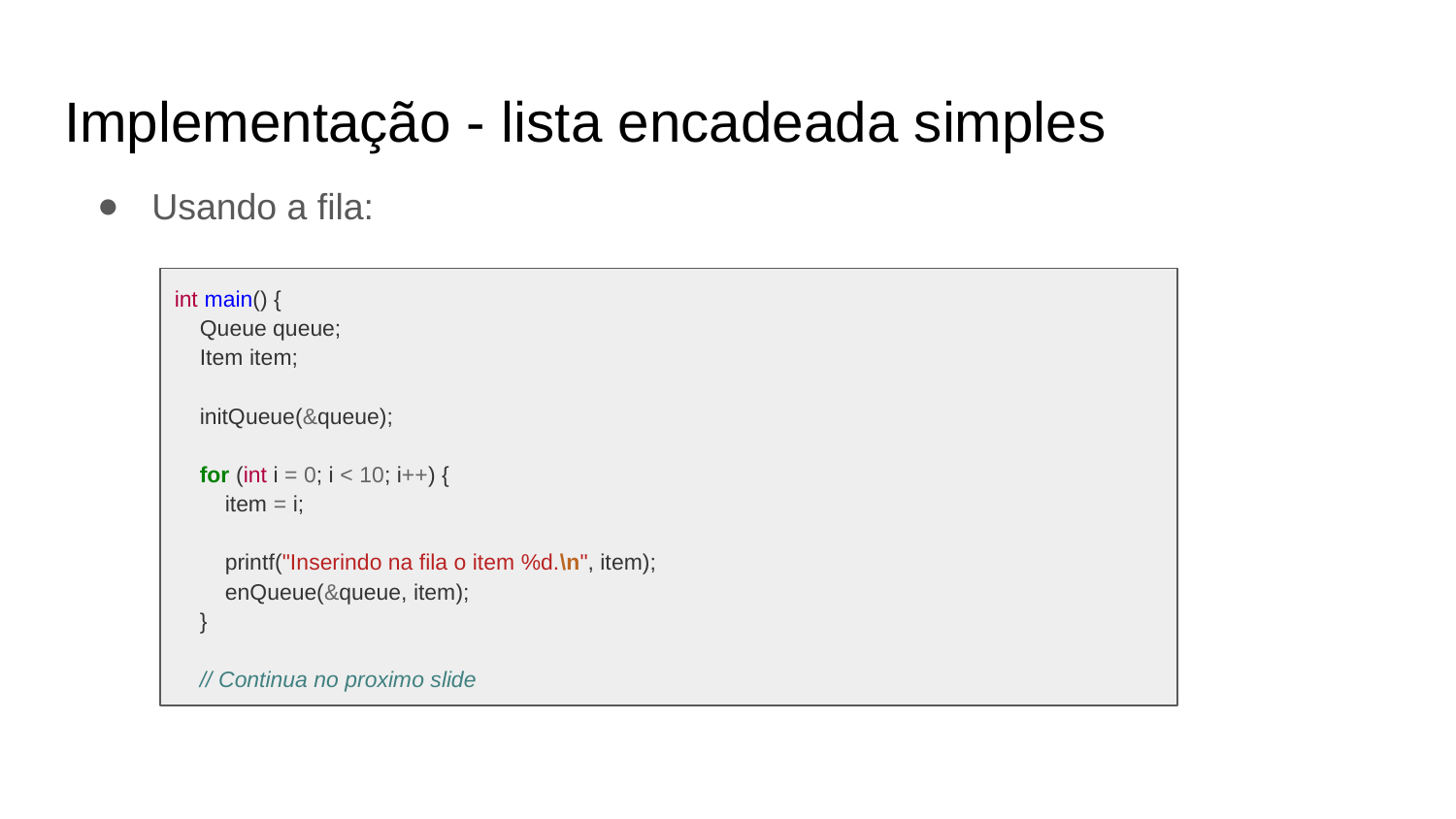

Implementação - lista encadeada simples
Usando a fila:

int main() {
    Queue queue;
    Item item;

    initQueue(&queue);

    for (int i = 0; i < 10; i++) {
        item = i;

        printf("Inserindo na fila o item %d.\n", item);
        enQueue(&queue, item);
    }

    // Continua no proximo slide